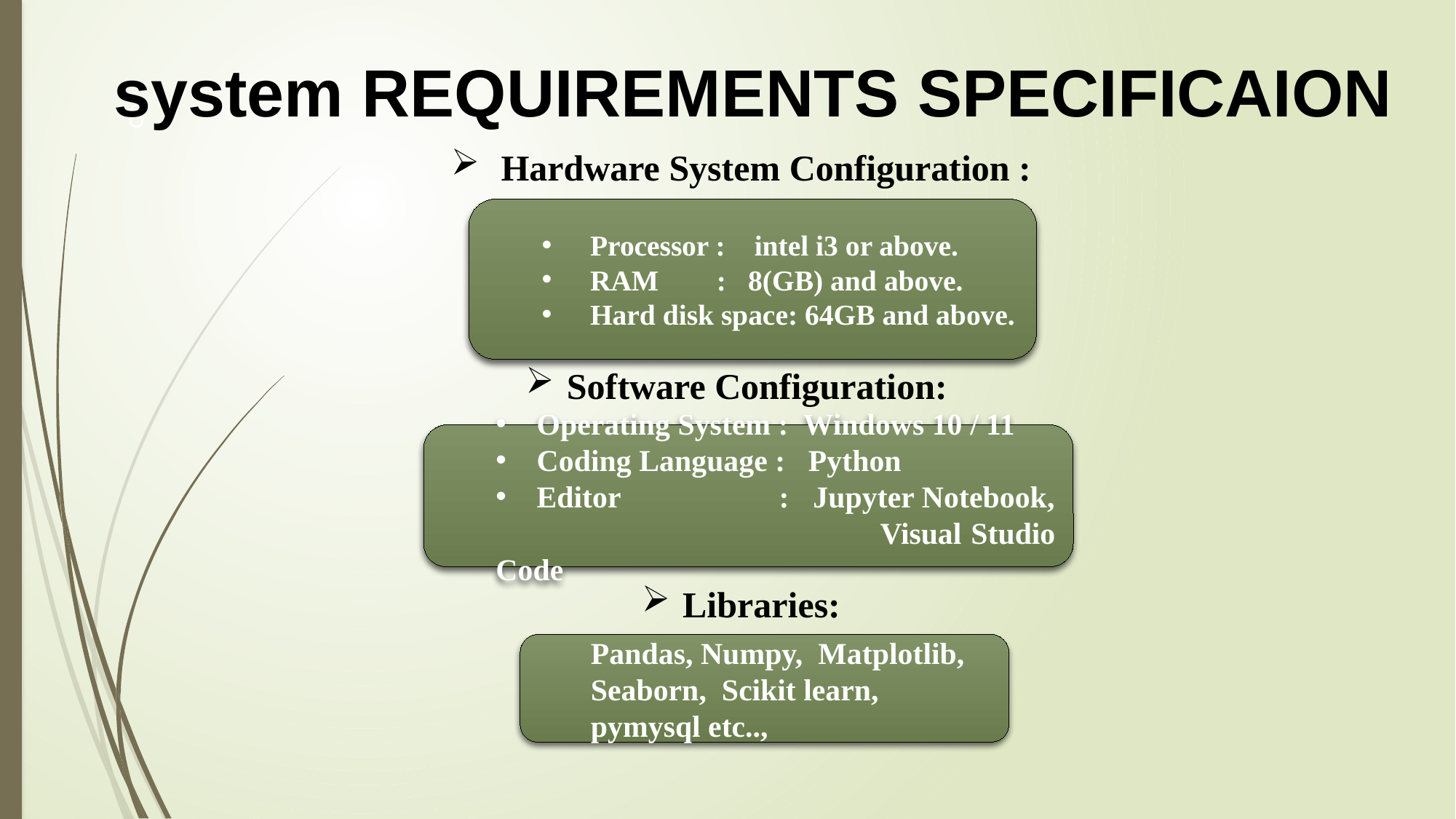

system REQUIREMENTS SPECIFICAION
8
 Hardware System Configuration :

Software Configuration:

Libraries:

 Processor :    intel i3 or above.
 RAM        :   8(GB) and above.
 Hard disk space: 64GB and above.
Operating System :  Windows 10 / 11
Coding Language :   Python
Editor                    :   Jupyter Notebook,
                                         Visual Studio Code
Pandas, Numpy,  Matplotlib,
Seaborn,  Scikit learn, pymysql etc..,